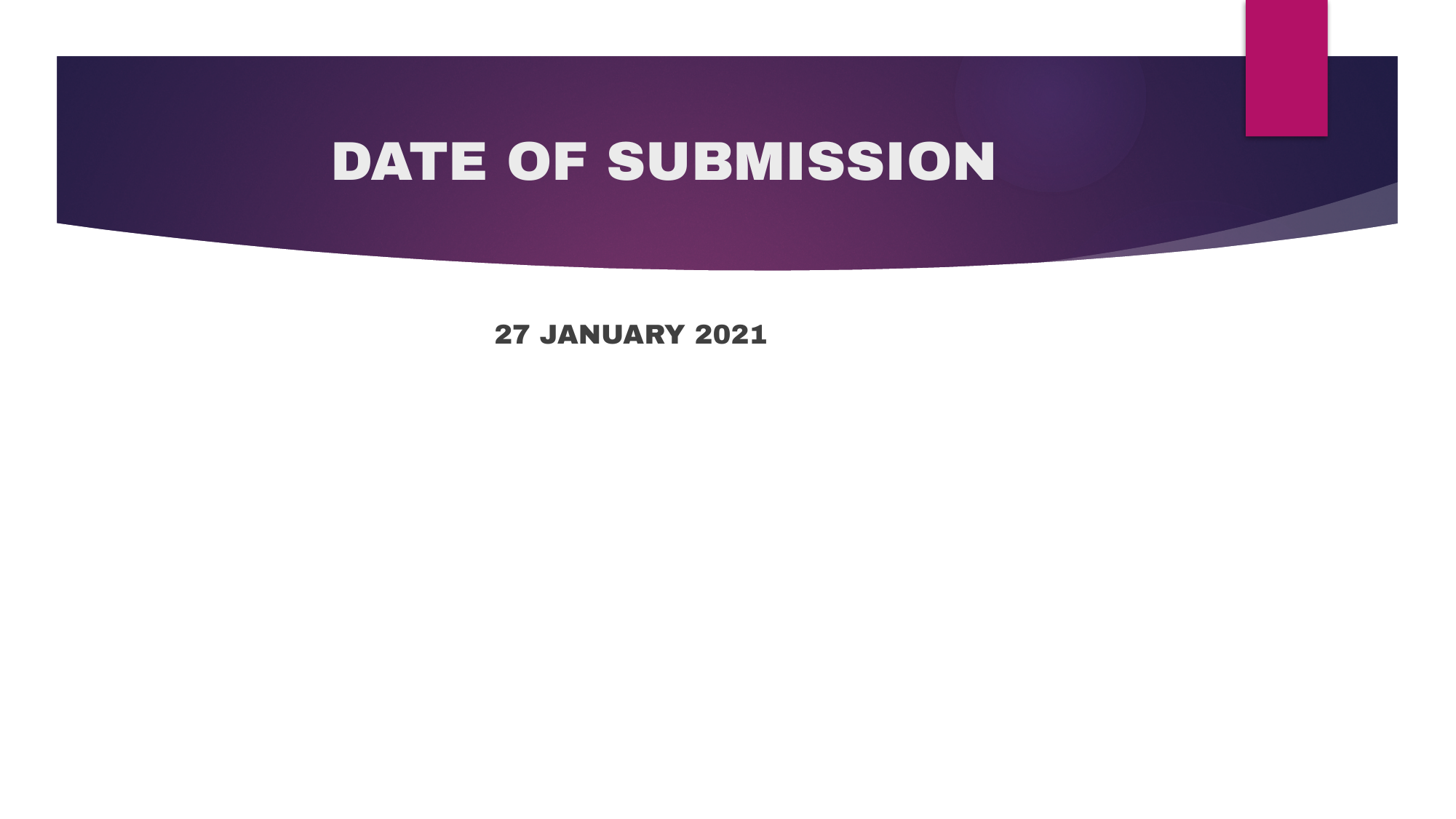

# DATE OF SUBMISSION
                                      27 JANUARY 2021